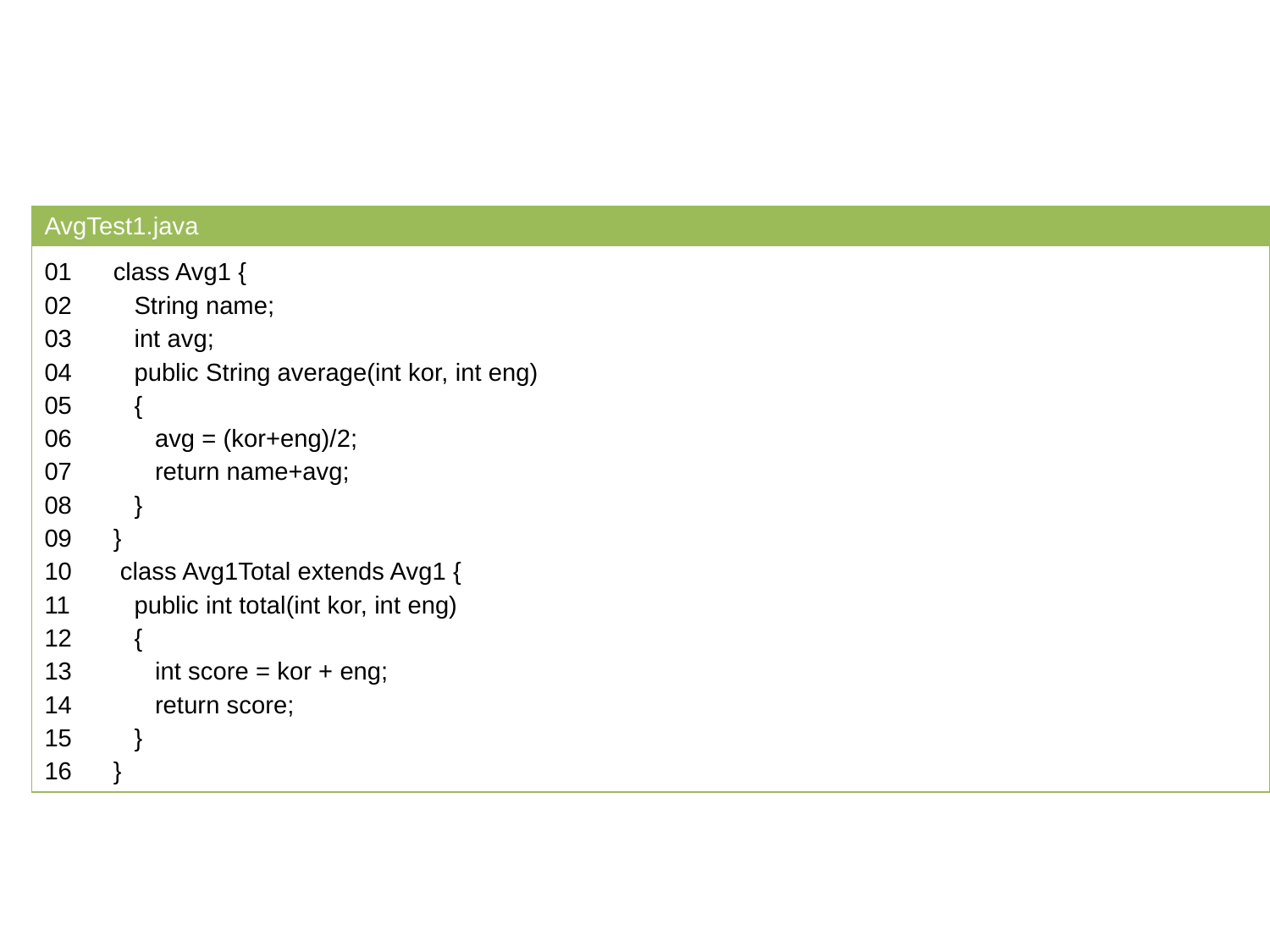

#
| AvgTest1.java |  |
| --- | --- |
| 01 02 03 04 05 06 07 08 09 10 11 12 13 14 15 16 | class Avg1 { String name; int avg; public String average(int kor, int eng) { avg = (kor+eng)/2; return name+avg; } } class Avg1Total extends Avg1 { public int total(int kor, int eng) { int score = kor + eng; return score; } } |